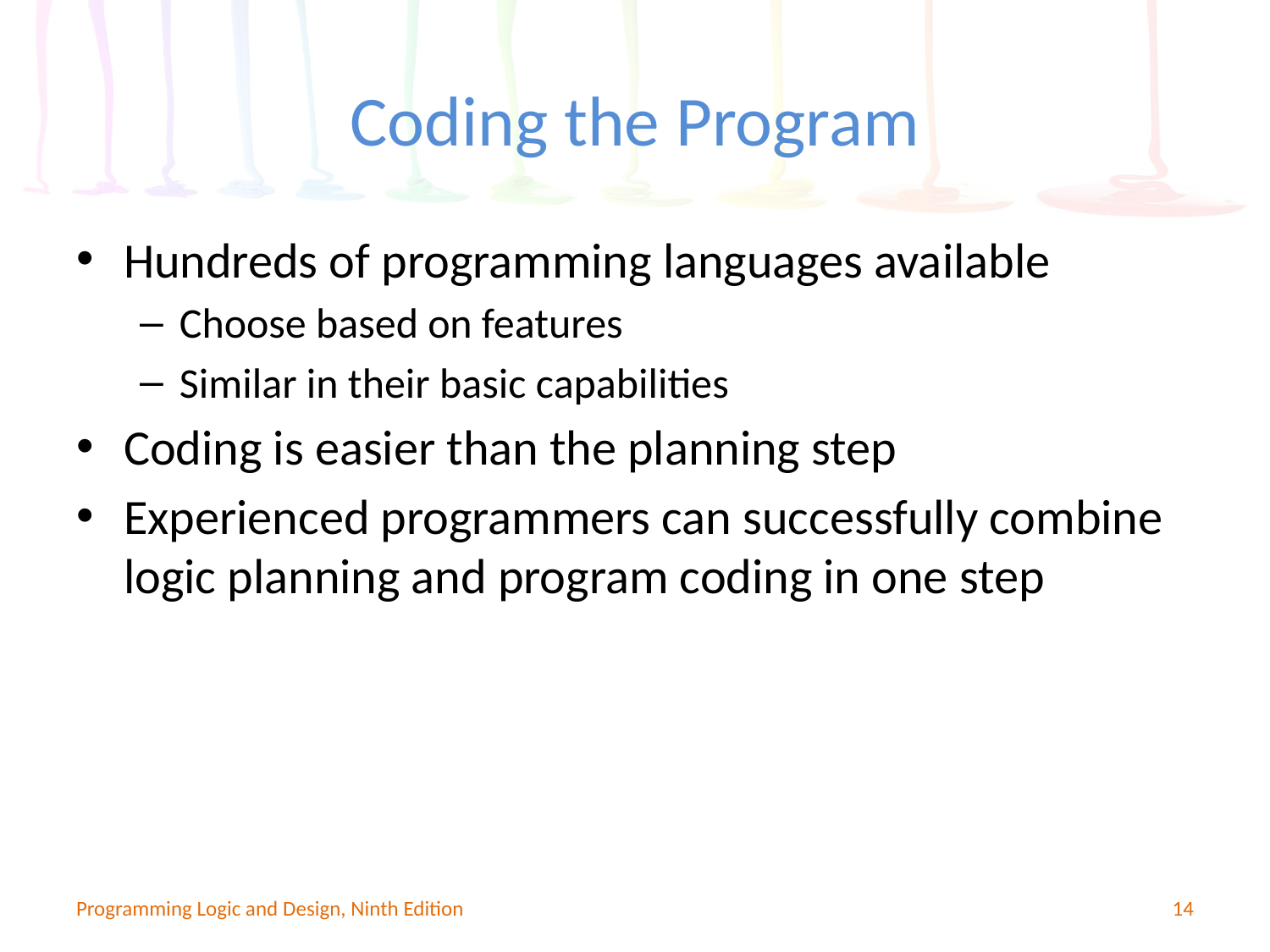

# Coding the Program
Hundreds of programming languages available
Choose based on features
Similar in their basic capabilities
Coding is easier than the planning step
Experienced programmers can successfully combine logic planning and program coding in one step
Programming Logic and Design, Ninth Edition
14